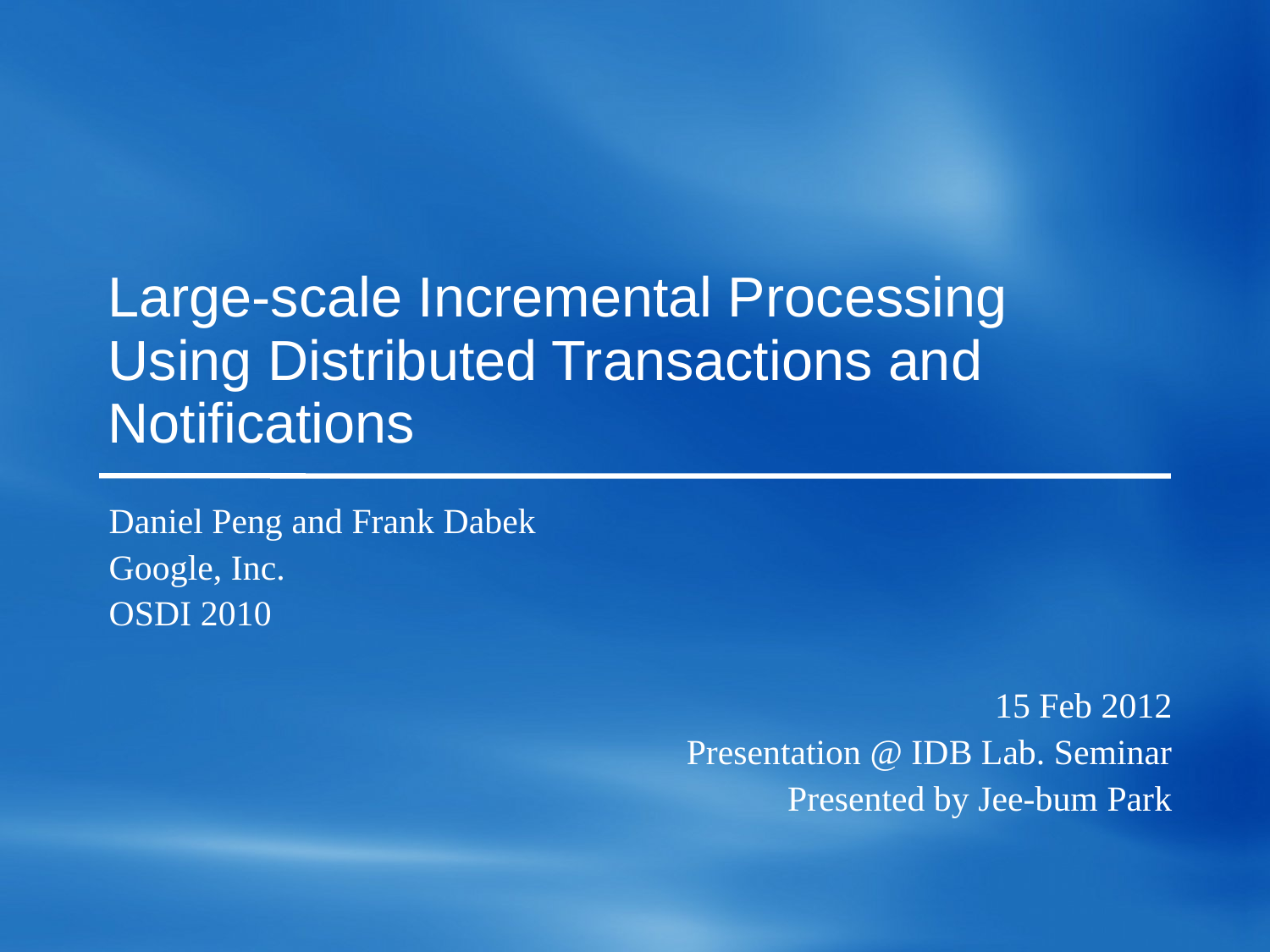

# Large-scale Incremental Processing Using Distributed Transactions and Notifications
Daniel Peng and Frank Dabek
Google, Inc.
OSDI 2010

15 Feb 2012
Presentation @ IDB Lab. Seminar
Presented by Jee-bum Park